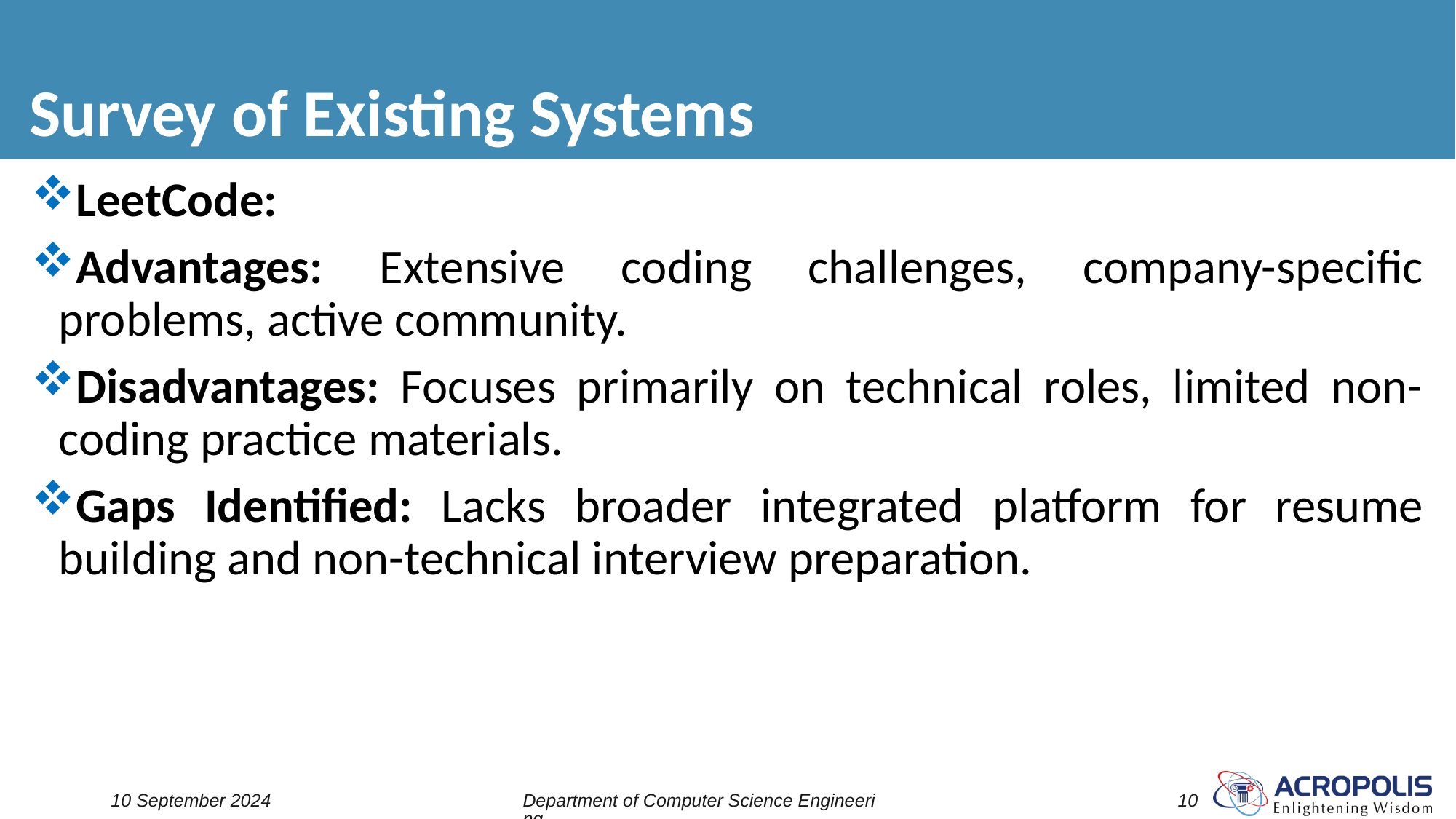

# Survey of Existing Systems
LeetCode:
Advantages: Extensive coding challenges, company-specific problems, active community.
Disadvantages: Focuses primarily on technical roles, limited non-coding practice materials.
Gaps Identified: Lacks broader integrated platform for resume building and non-technical interview preparation.
10 September 2024
Department of Computer Science Engineering
10